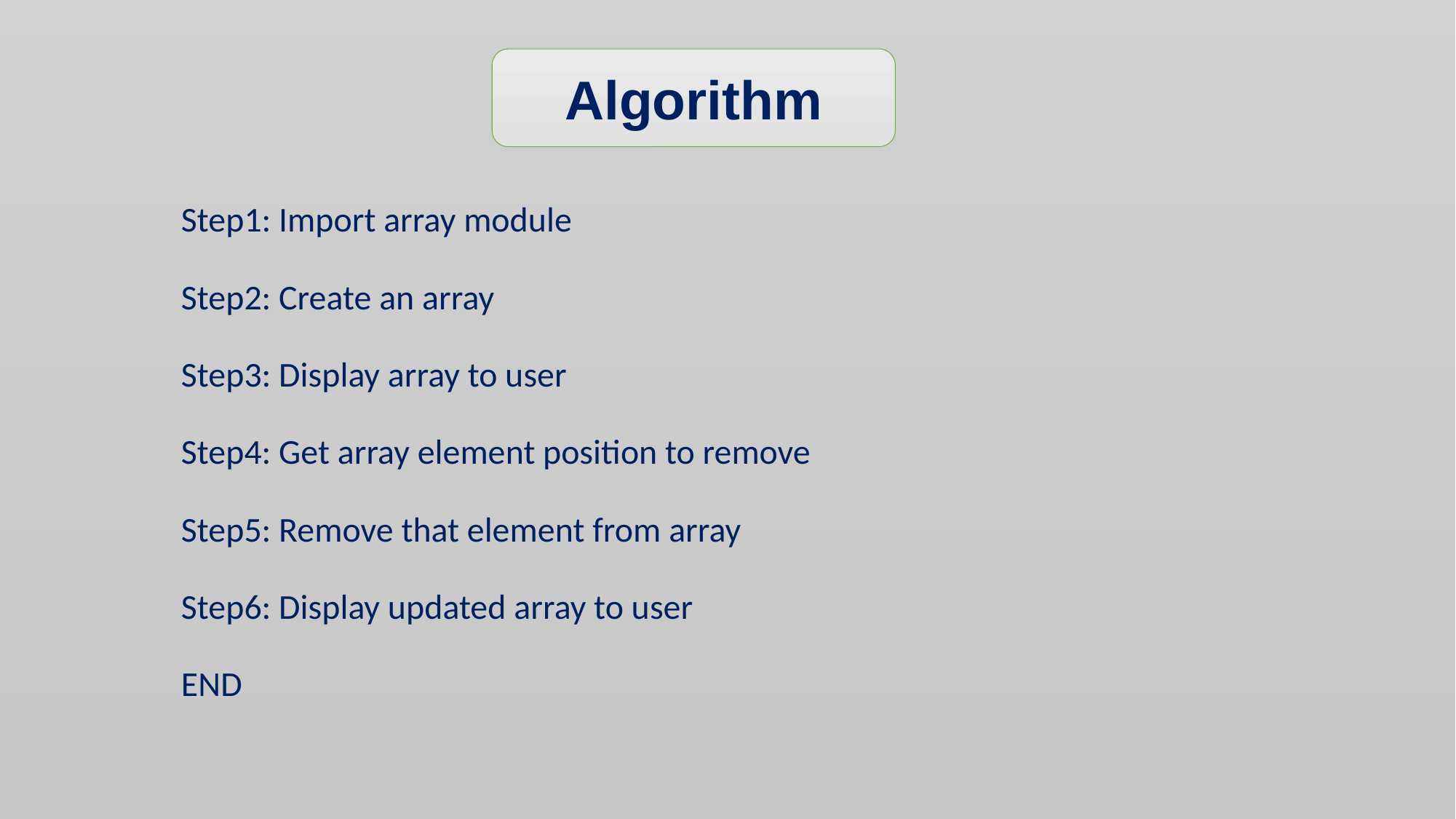

Algorithm
Step1: Import array module
Step2: Create an array
Step3: Display array to user
Step4: Get array element position to remove
Step5: Remove that element from array
Step6: Display updated array to user
END